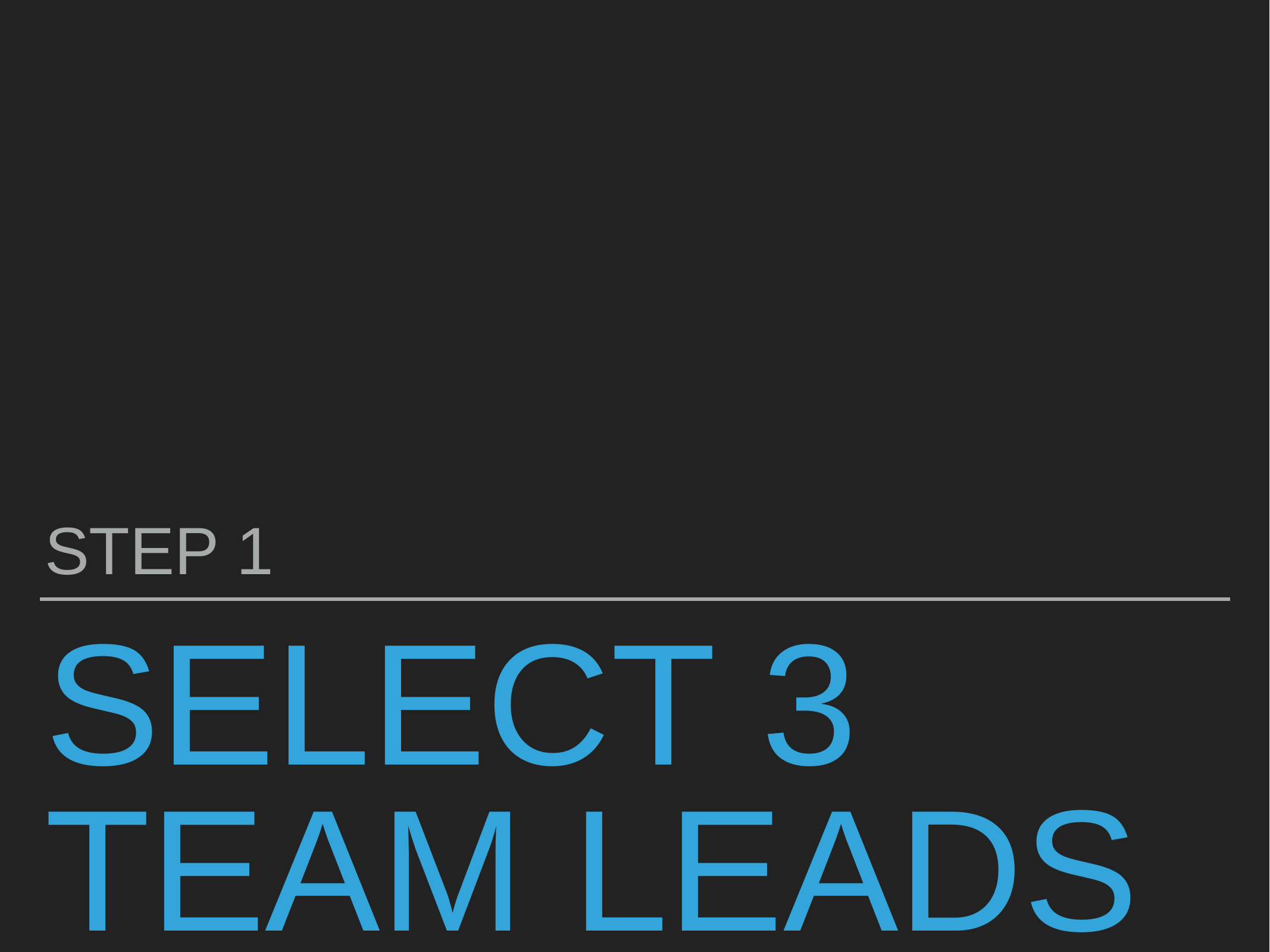

STEP 1
# SELECT 3 TEAM Leads